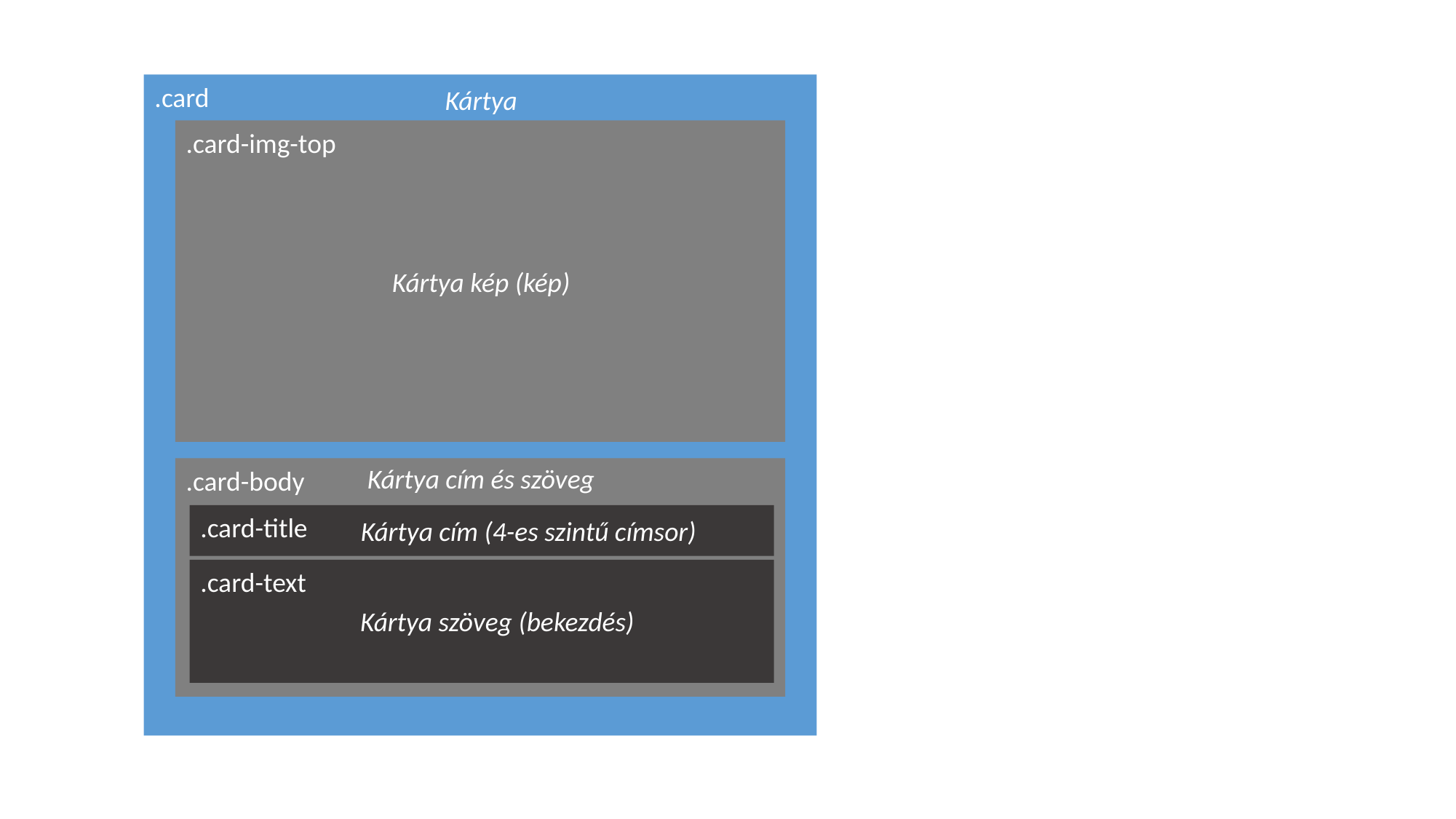

.card
Kártya
.card-img-top
Kártya kép (kép)
Kártya cím és szöveg
.card-body
.card-title
Kártya cím (4-es szintű címsor)
.card-text
Kártya szöveg (bekezdés)